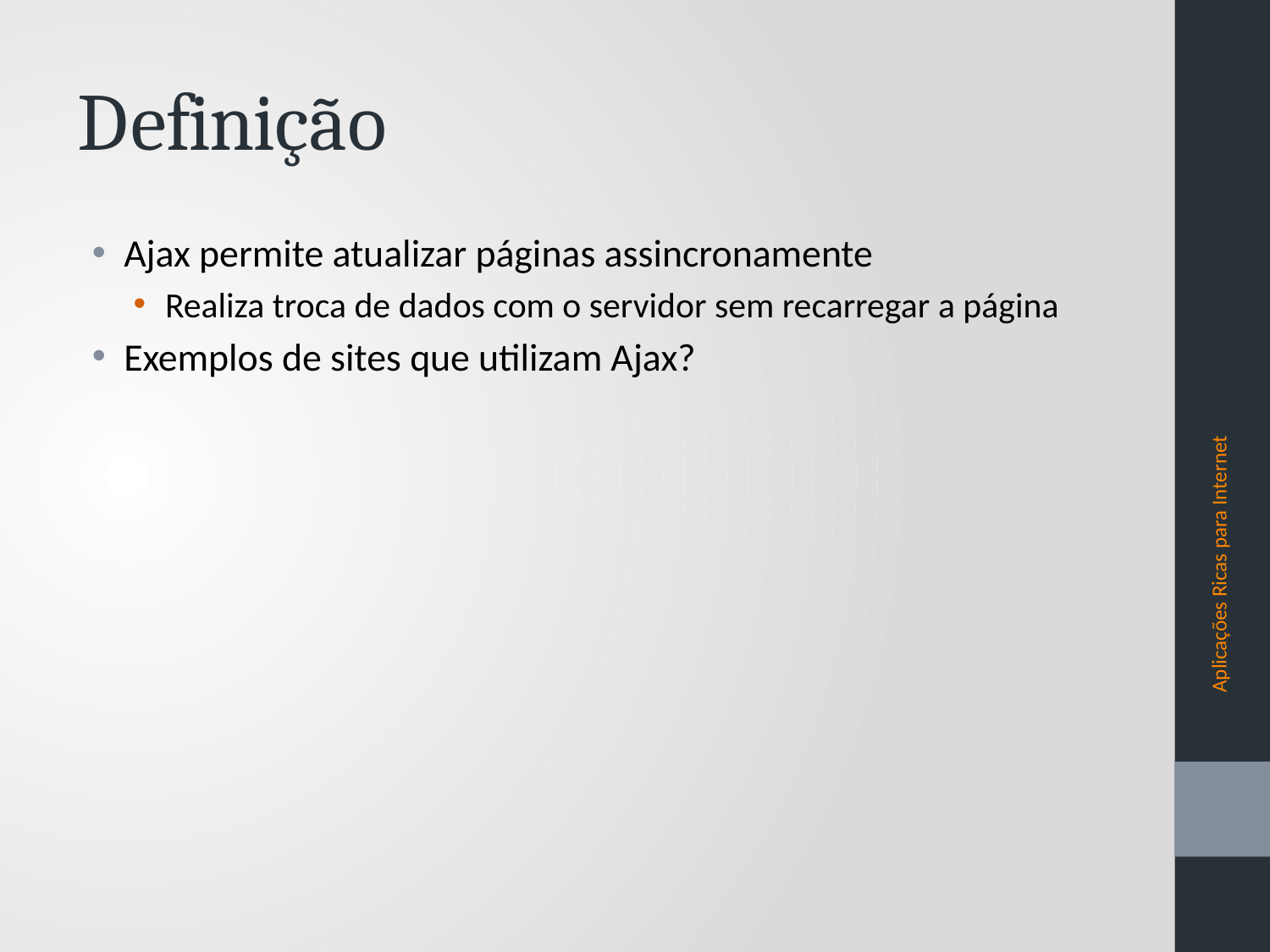

# Definição
Ajax permite atualizar páginas assincronamente
Realiza troca de dados com o servidor sem recarregar a página
Exemplos de sites que utilizam Ajax?
Aplicações Ricas para Internet